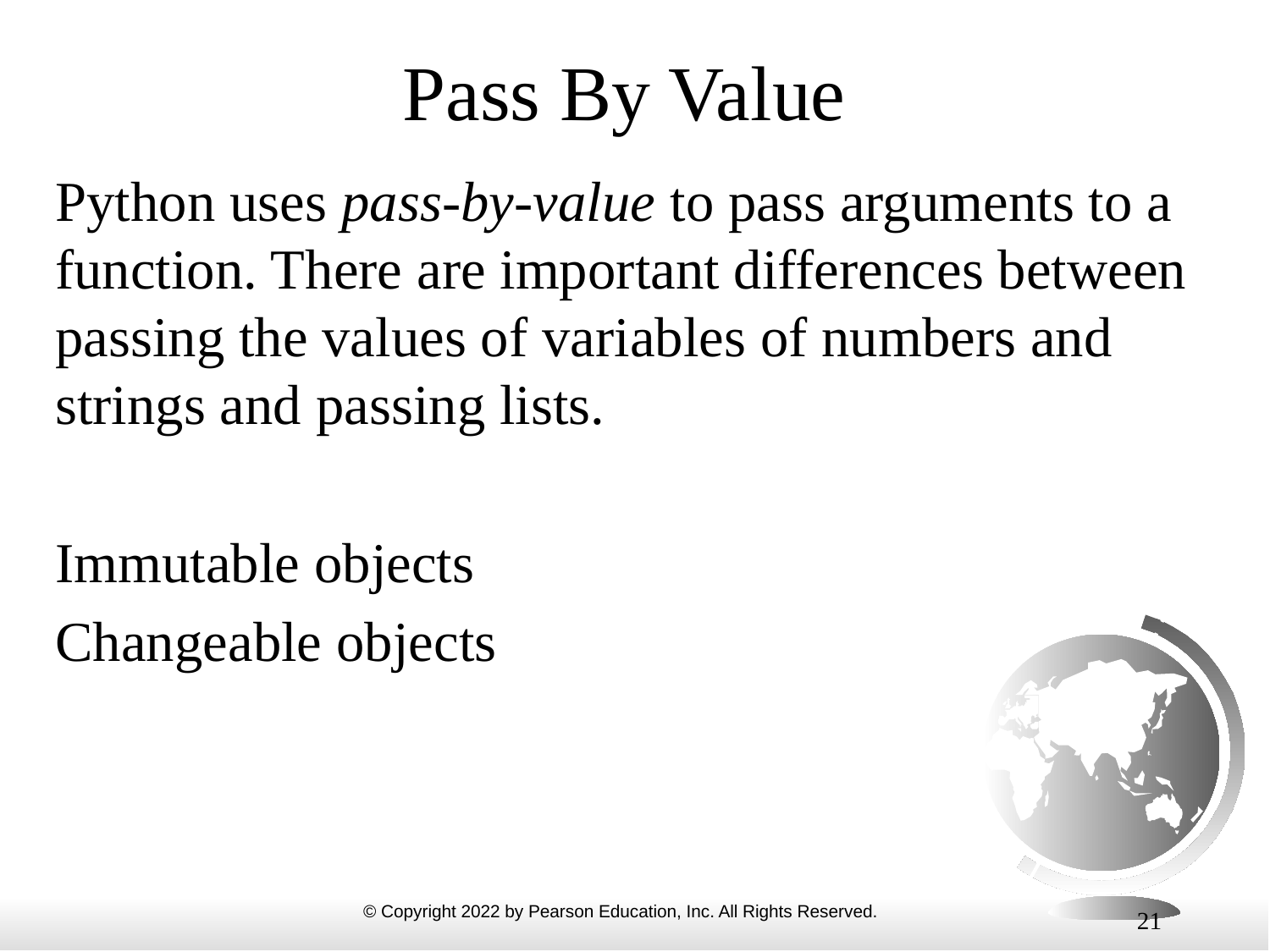

# Pass By Value
Python uses pass-by-value to pass arguments to a function. There are important differences between passing the values of variables of numbers and strings and passing lists.

Immutable objects
Changeable objects
21